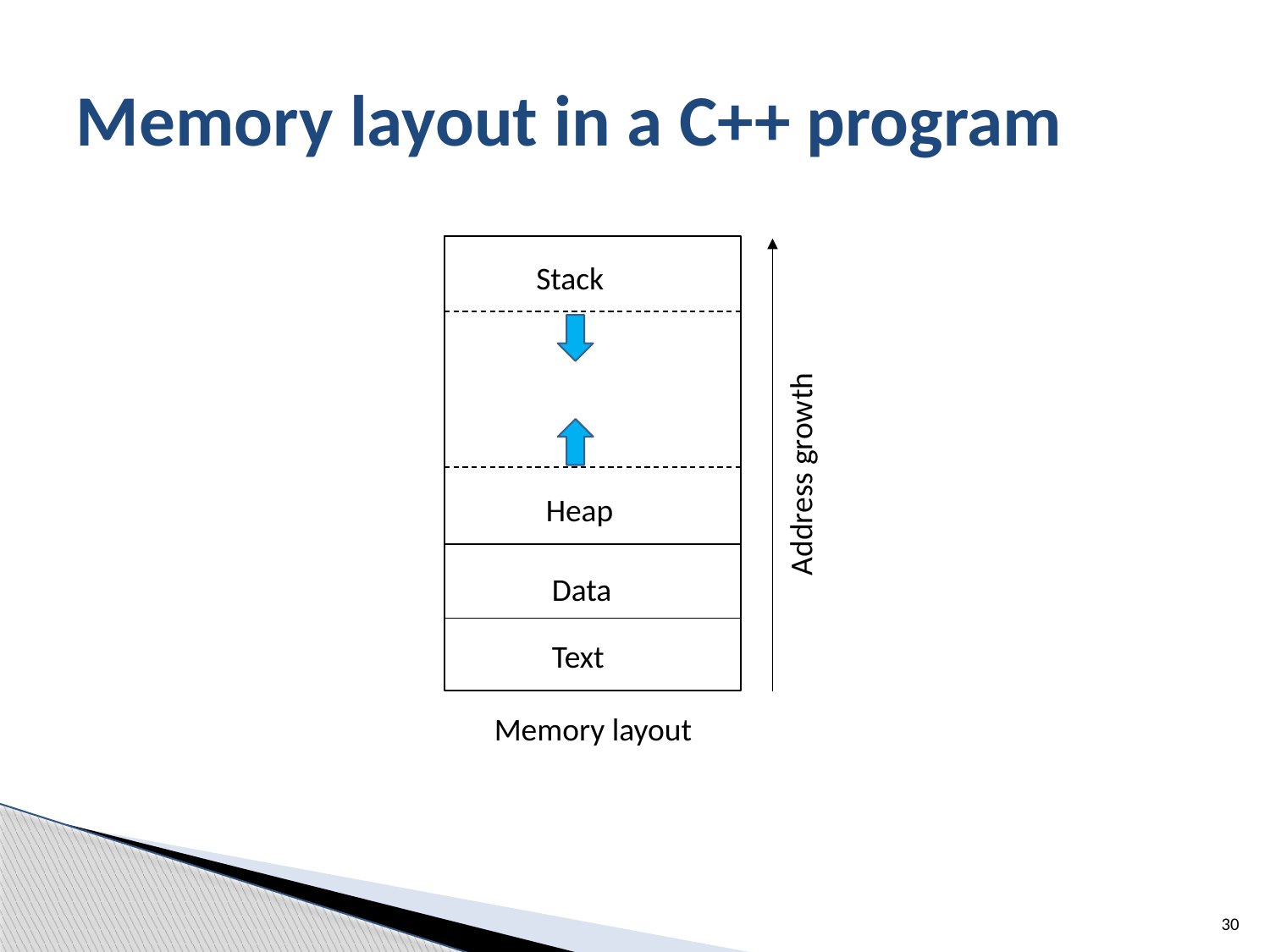

# Memory layout in a C++ program

Stack

Address growth
Heap
Data
Text
Memory layout
30